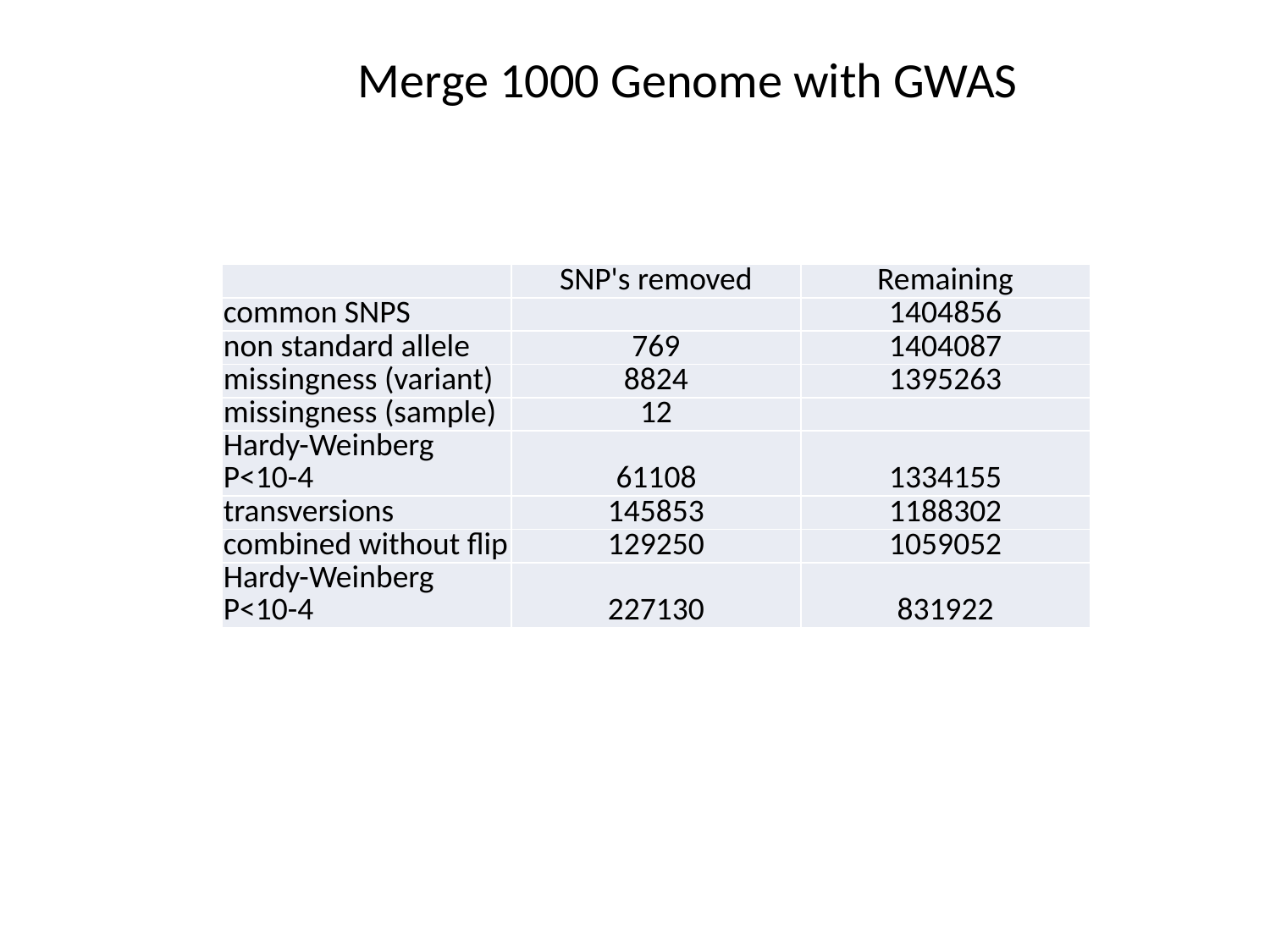

Merge 1000 Genome with GWAS
|  | SNP's removed | Remaining |
| --- | --- | --- |
| common SNPS |  | 1404856 |
| non standard allele | 769 | 1404087 |
| missingness (variant) | 8824 | 1395263 |
| missingness (sample) | 12 |  |
| Hardy-Weinberg P<10-4 | 61108 | 1334155 |
| transversions | 145853 | 1188302 |
| combined without flip | 129250 | 1059052 |
| Hardy-Weinberg P<10-4 | 227130 | 831922 |